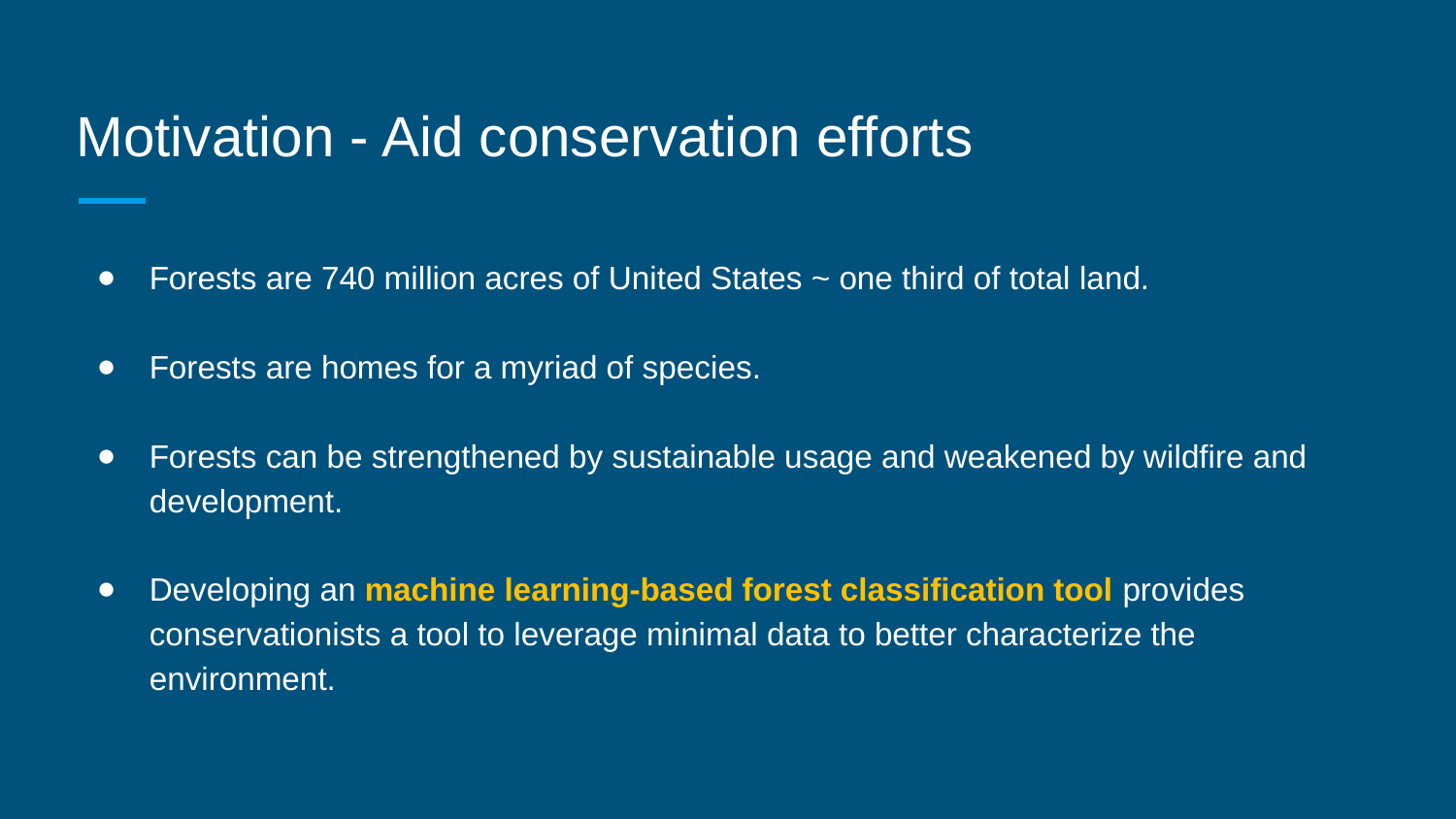

# Motivation - Aid conservation efforts
Forests are 740 million acres of United States ~ one third of total land.

Forests are homes for a myriad of species.

Forests can be strengthened by sustainable usage and weakened by wildfire and development.

Developing an machine learning-based forest classification tool provides conservationists a tool to leverage minimal data to better characterize the environment.